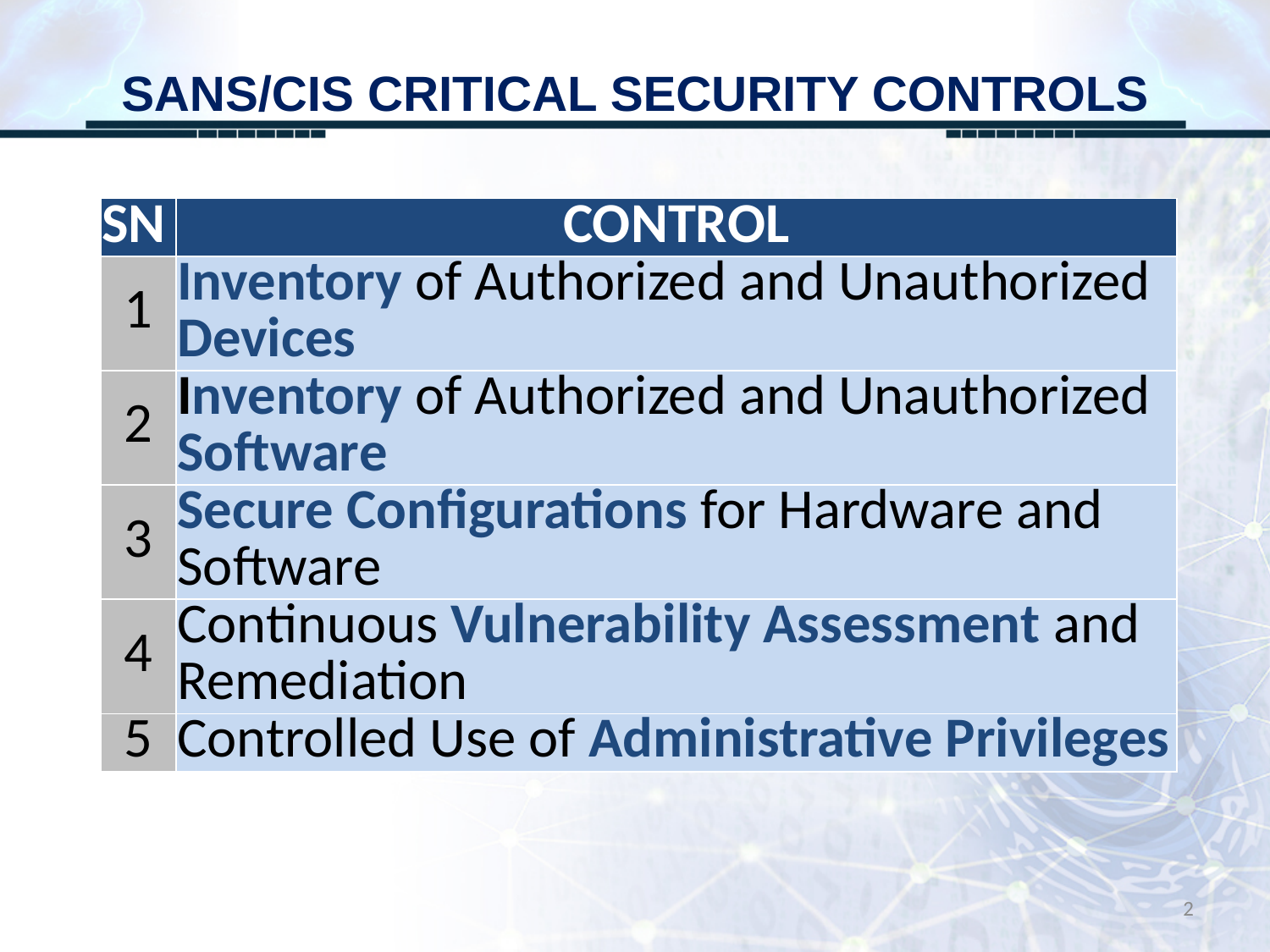

# SANS/CIS CRITICAL SECURITY CONTROLS
| SN | CONTROL |
| --- | --- |
| 1 | Inventory of Authorized and Unauthorized Devices |
| 2 | Inventory of Authorized and Unauthorized Software |
| 3 | Secure Configurations for Hardware and Software |
| 4 | Continuous Vulnerability Assessment and Remediation |
| 5 | Controlled Use of Administrative Privileges |
2